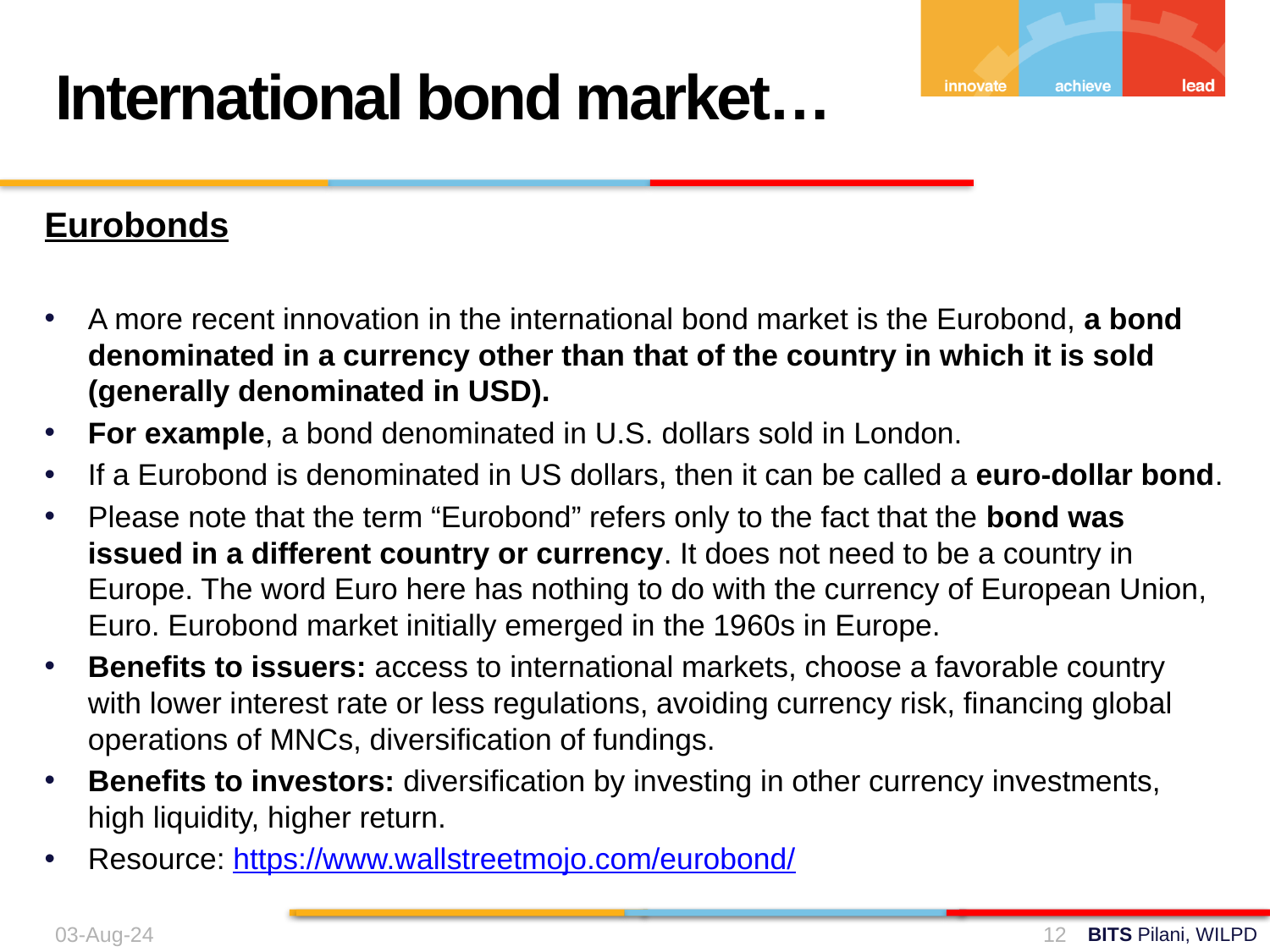

International bond market…
Eurobonds

A more recent innovation in the international bond market is the Eurobond, a bond denominated in a currency other than that of the country in which it is sold (generally denominated in USD).
For example, a bond denominated in U.S. dollars sold in London.
If a Eurobond is denominated in US dollars, then it can be called a euro-dollar bond.
Please note that the term “Eurobond” refers only to the fact that the bond was issued in a different country or currency. It does not need to be a country in Europe. The word Euro here has nothing to do with the currency of European Union, Euro. Eurobond market initially emerged in the 1960s in Europe.
Benefits to issuers: access to international markets, choose a favorable country with lower interest rate or less regulations, avoiding currency risk, financing global operations of MNCs, diversification of fundings.
Benefits to investors: diversification by investing in other currency investments, high liquidity, higher return.
Resource: https://www.wallstreetmojo.com/eurobond/
03-Aug-24
12